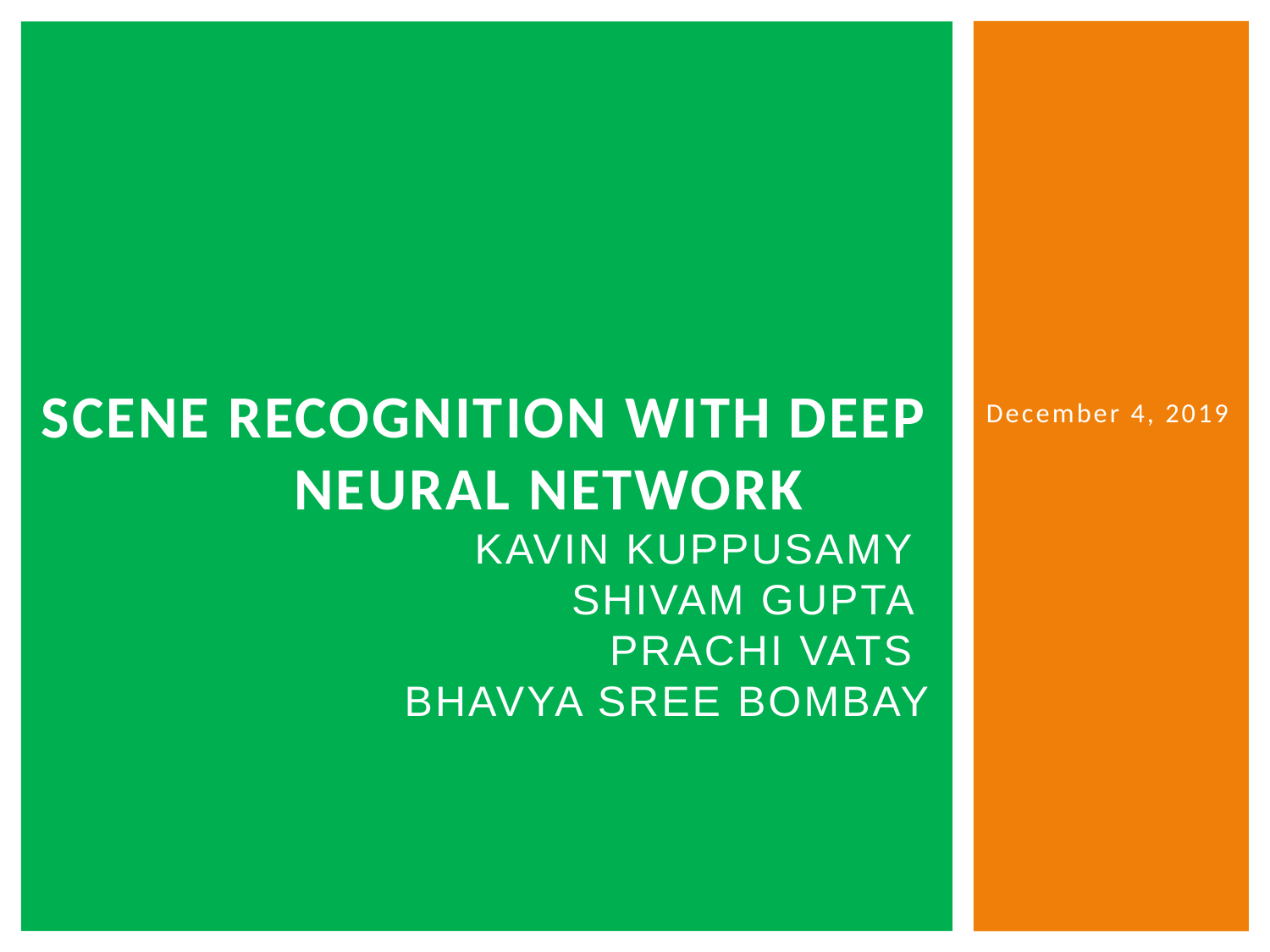

# Scene Recognition with Deep neural Network Kavin Kuppusamy Shivam Gupta Prachi Vats Bhavya Sree Bombay
December 4, 2019